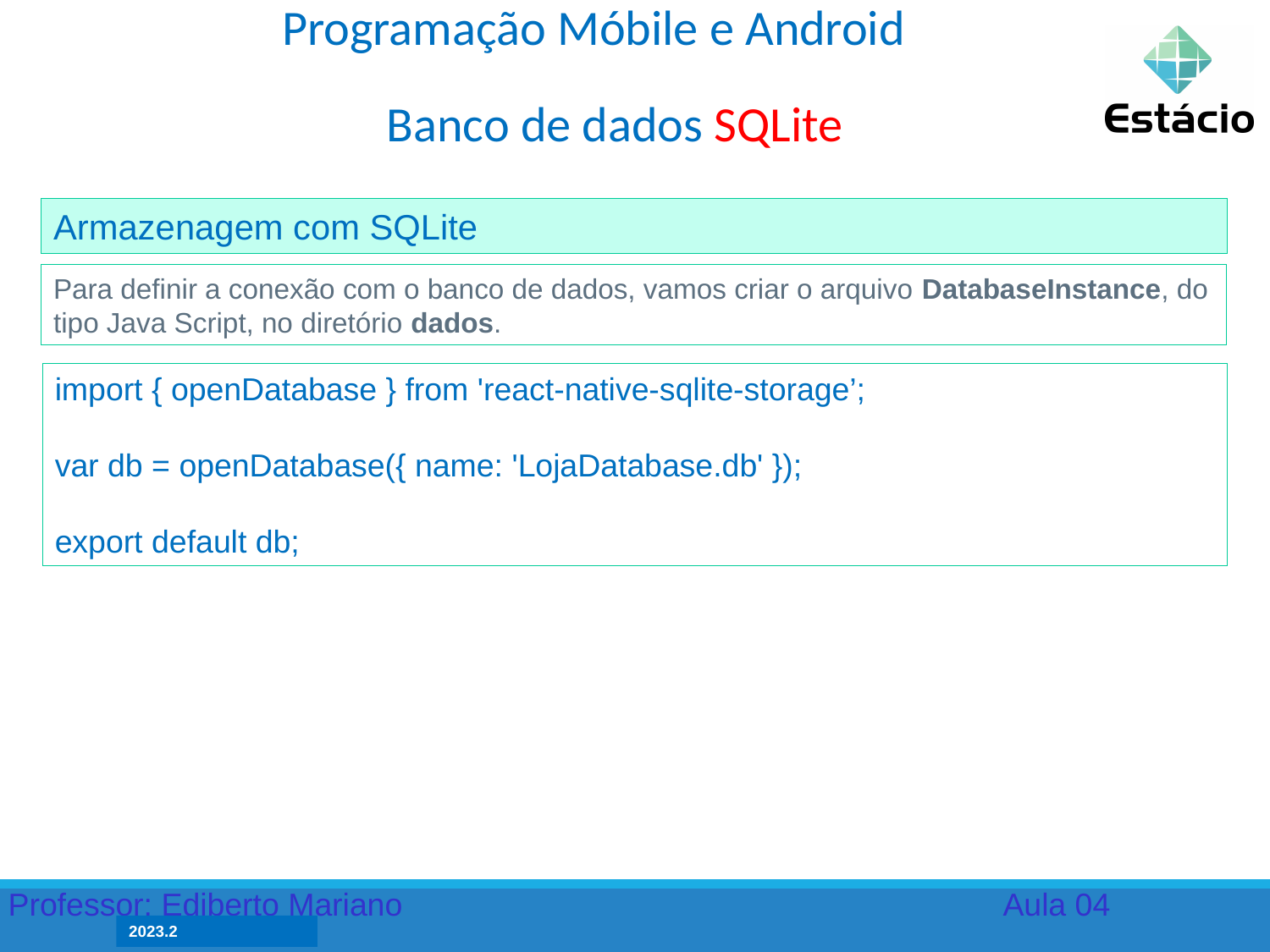

Programação Móbile e Android
Banco de dados SQLite
Armazenagem com SQLite
Para definir a conexão com o banco de dados, vamos criar o arquivo DatabaseInstance, do tipo Java Script, no diretório dados.
import { openDatabase } from 'react-native-sqlite-storage’;

var db = openDatabase({ name: 'LojaDatabase.db' });

export default db;